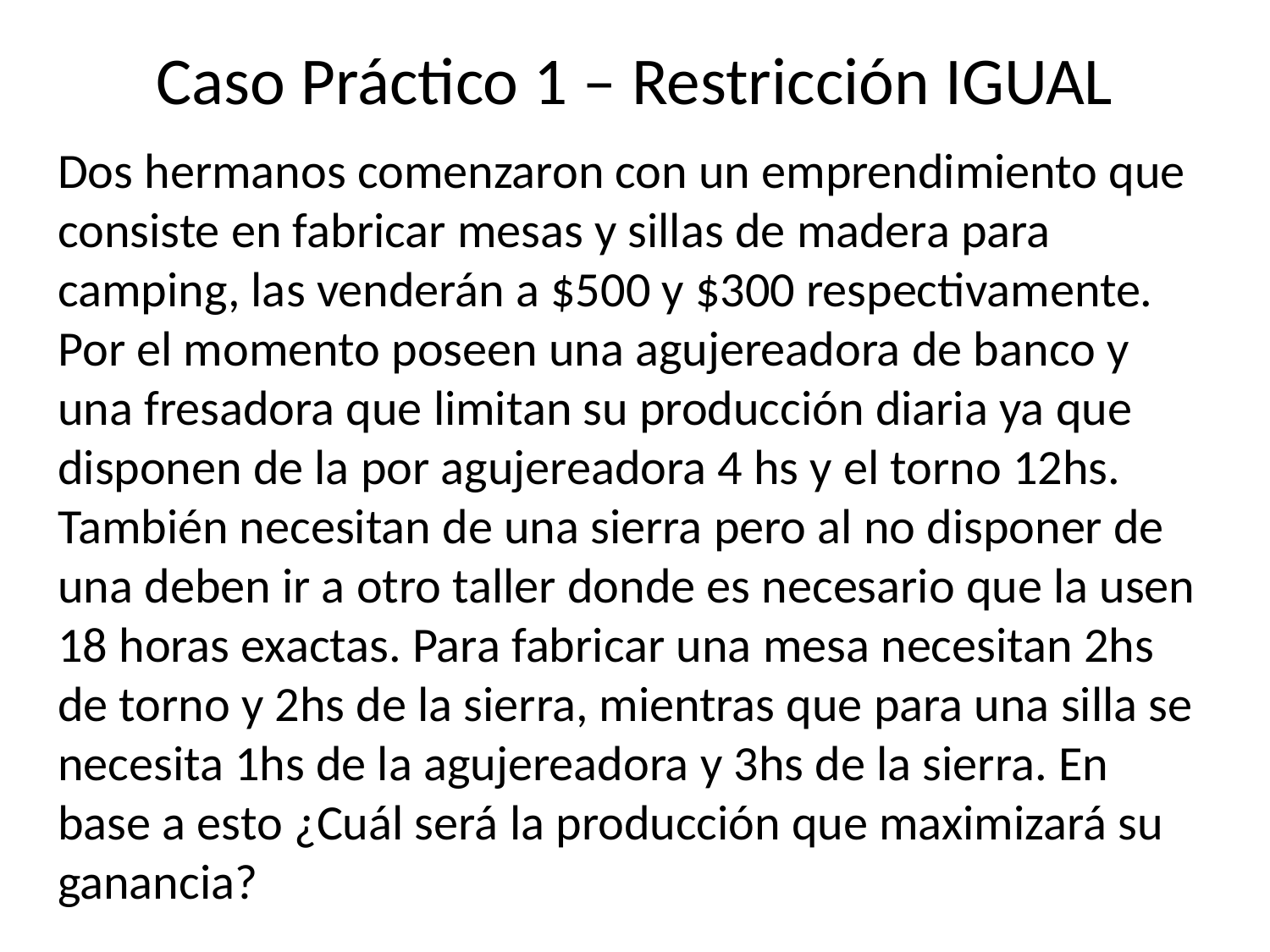

# Caso Práctico 1 – Restricción IGUAL
Dos hermanos comenzaron con un emprendimiento que consiste en fabricar mesas y sillas de madera para camping, las venderán a $500 y $300 respectivamente. Por el momento poseen una agujereadora de banco y una fresadora que limitan su producción diaria ya que disponen de la por agujereadora 4 hs y el torno 12hs. También necesitan de una sierra pero al no disponer de una deben ir a otro taller donde es necesario que la usen 18 horas exactas. Para fabricar una mesa necesitan 2hs de torno y 2hs de la sierra, mientras que para una silla se necesita 1hs de la agujereadora y 3hs de la sierra. En base a esto ¿Cuál será la producción que maximizará su ganancia?